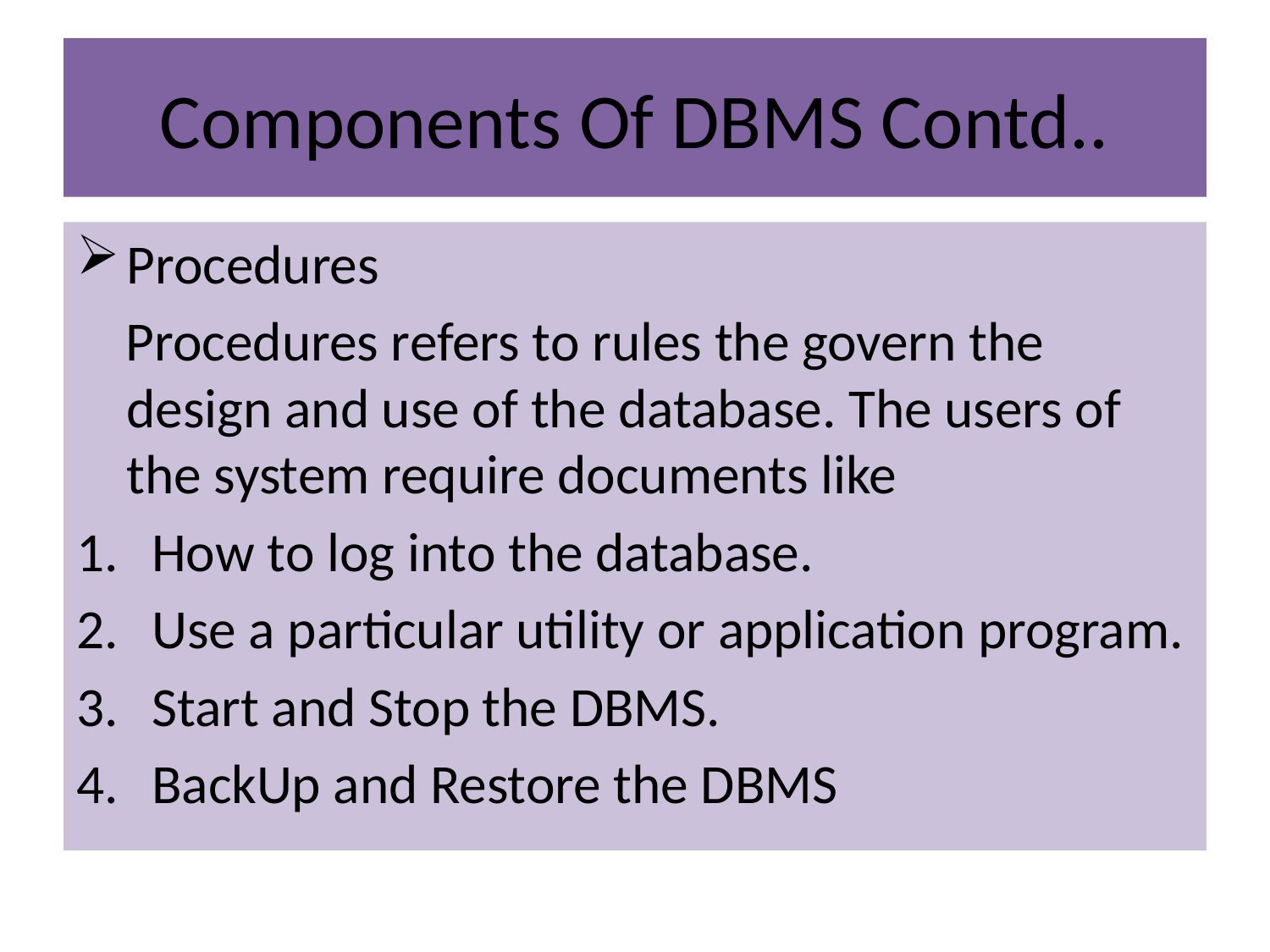

# Components Of DBMS Contd..
Procedures
    Procedures refers to rules the govern the design and use of the database. The users of the system require documents like
How to log into the database.
Use a particular utility or application program.
Start and Stop the DBMS.
BackUp and Restore the DBMS